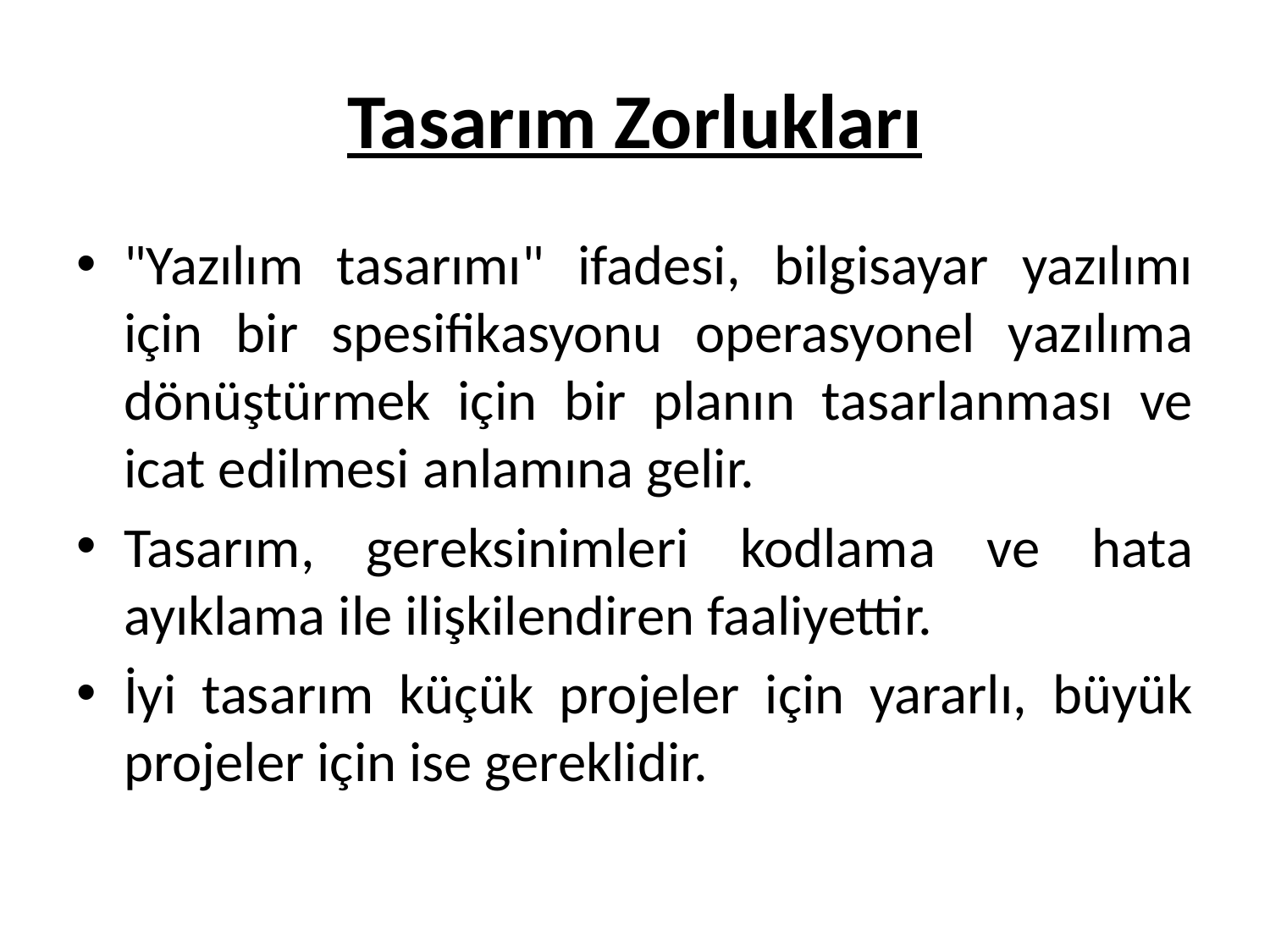

# Tasarım Zorlukları
"Yazılım tasarımı" ifadesi, bilgisayar yazılımı için bir spesifikasyonu operasyonel yazılıma dönüştürmek için bir planın tasarlanması ve icat edilmesi anlamına gelir.
Tasarım, gereksinimleri kodlama ve hata ayıklama ile ilişkilendiren faaliyettir.
İyi tasarım küçük projeler için yararlı, büyük projeler için ise gereklidir.